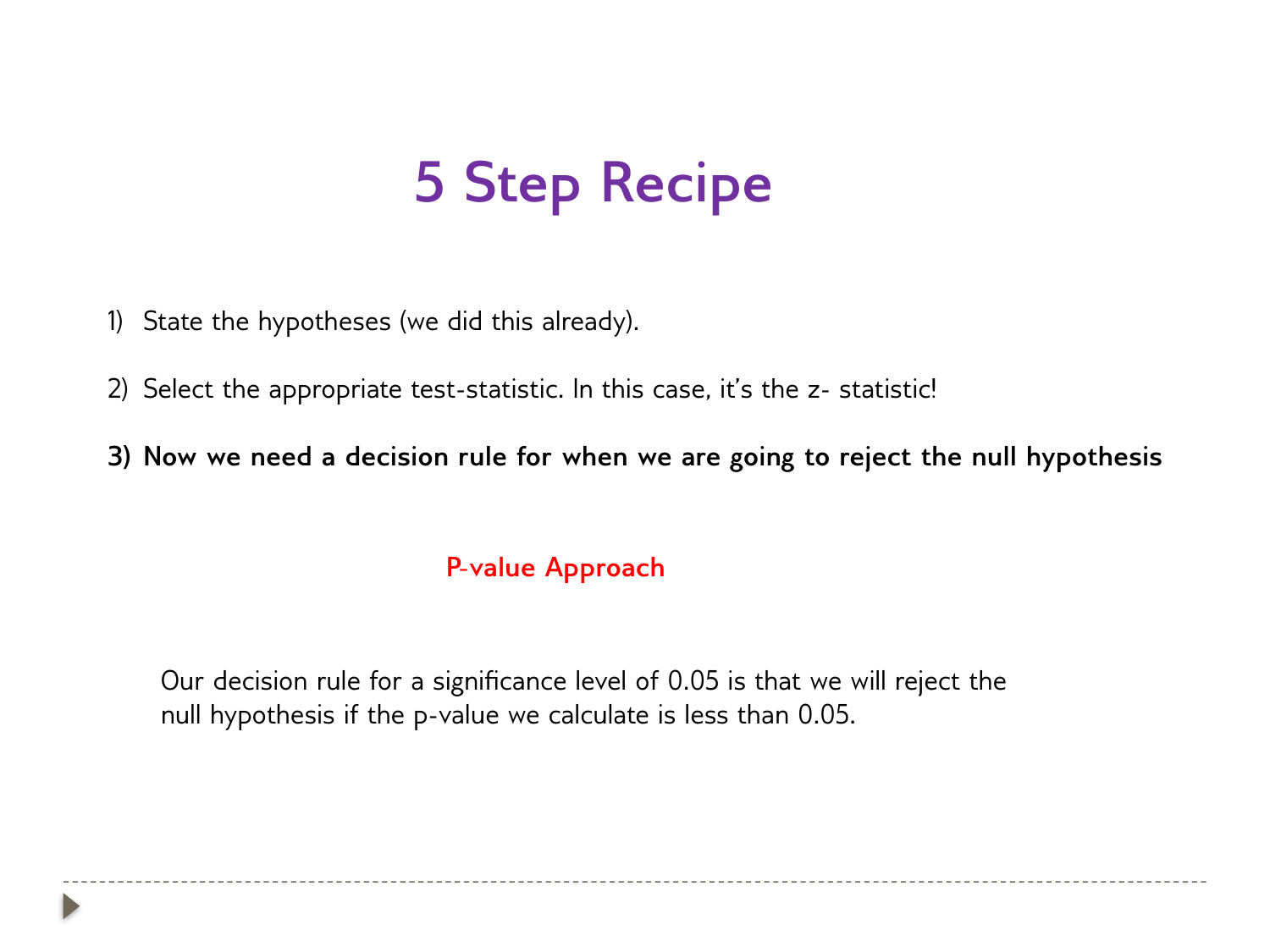

5 Step Recipe
State the hypotheses (we did this already).

Select the appropriate test-statistic. In this case, it’s the z- statistic!

Now we need a decision rule for when we are going to reject the null hypothesis

P-value Approach
Our decision rule for a significance level of 0.05 is that we will reject the null hypothesis if the p-value we calculate is less than 0.05.